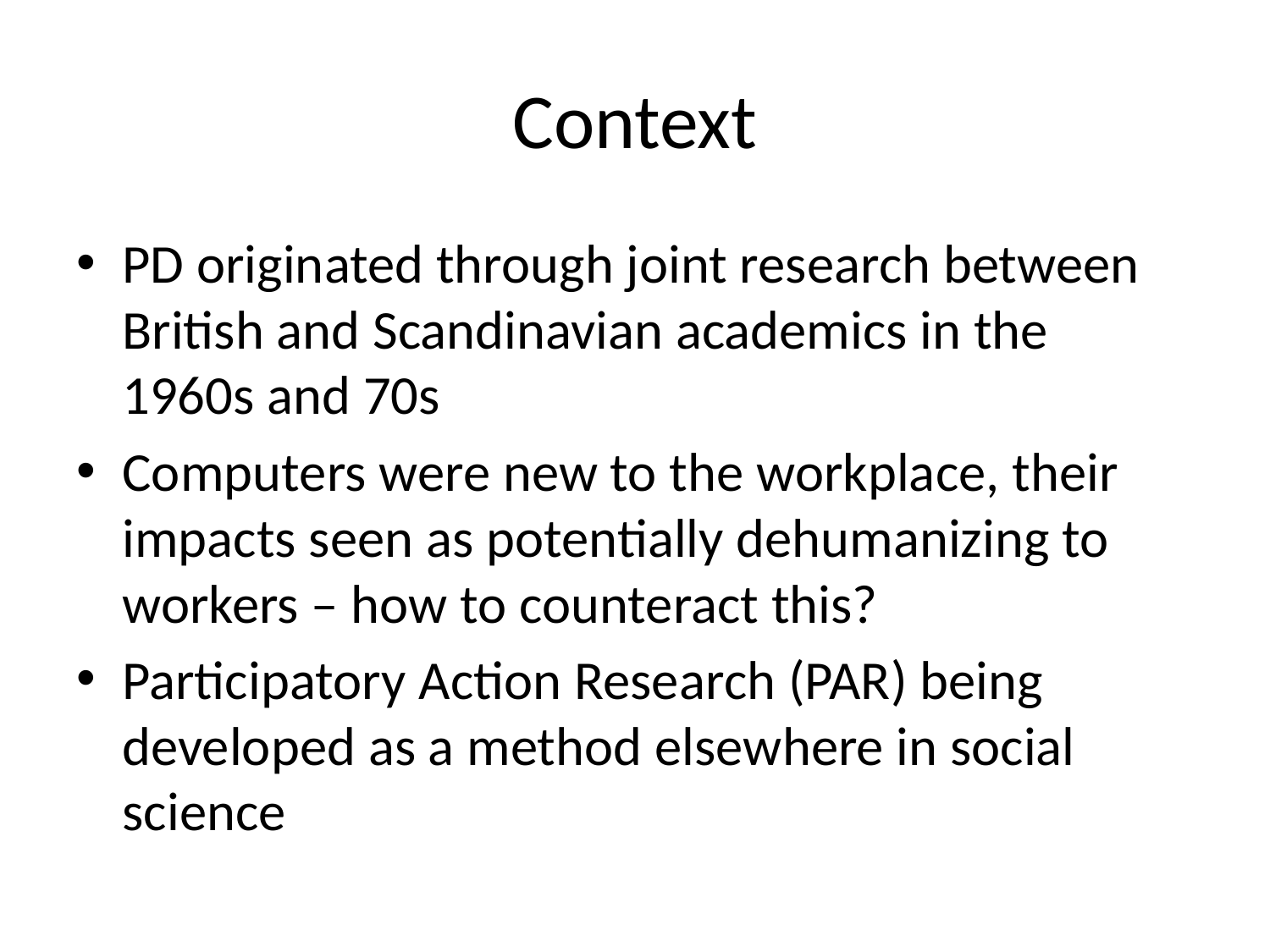

# Context
PD originated through joint research between British and Scandinavian academics in the 1960s and 70s
Computers were new to the workplace, their impacts seen as potentially dehumanizing to workers – how to counteract this?
Participatory Action Research (PAR) being developed as a method elsewhere in social science